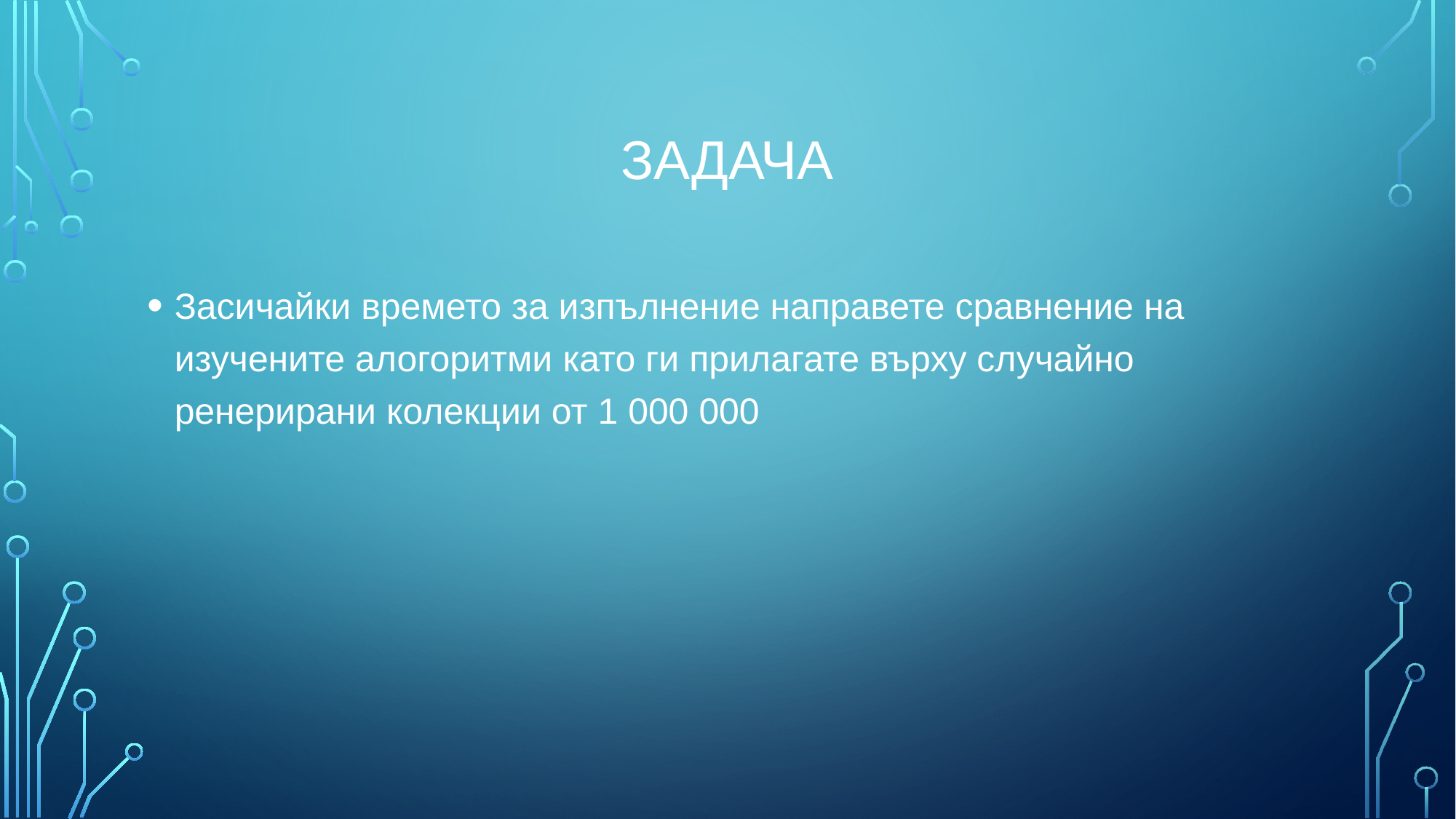

# задача
Засичайки времето за изпълнение направете сравнение на изучените алогоритми като ги прилагате върху случайно ренерирани колекции от 1 000 000